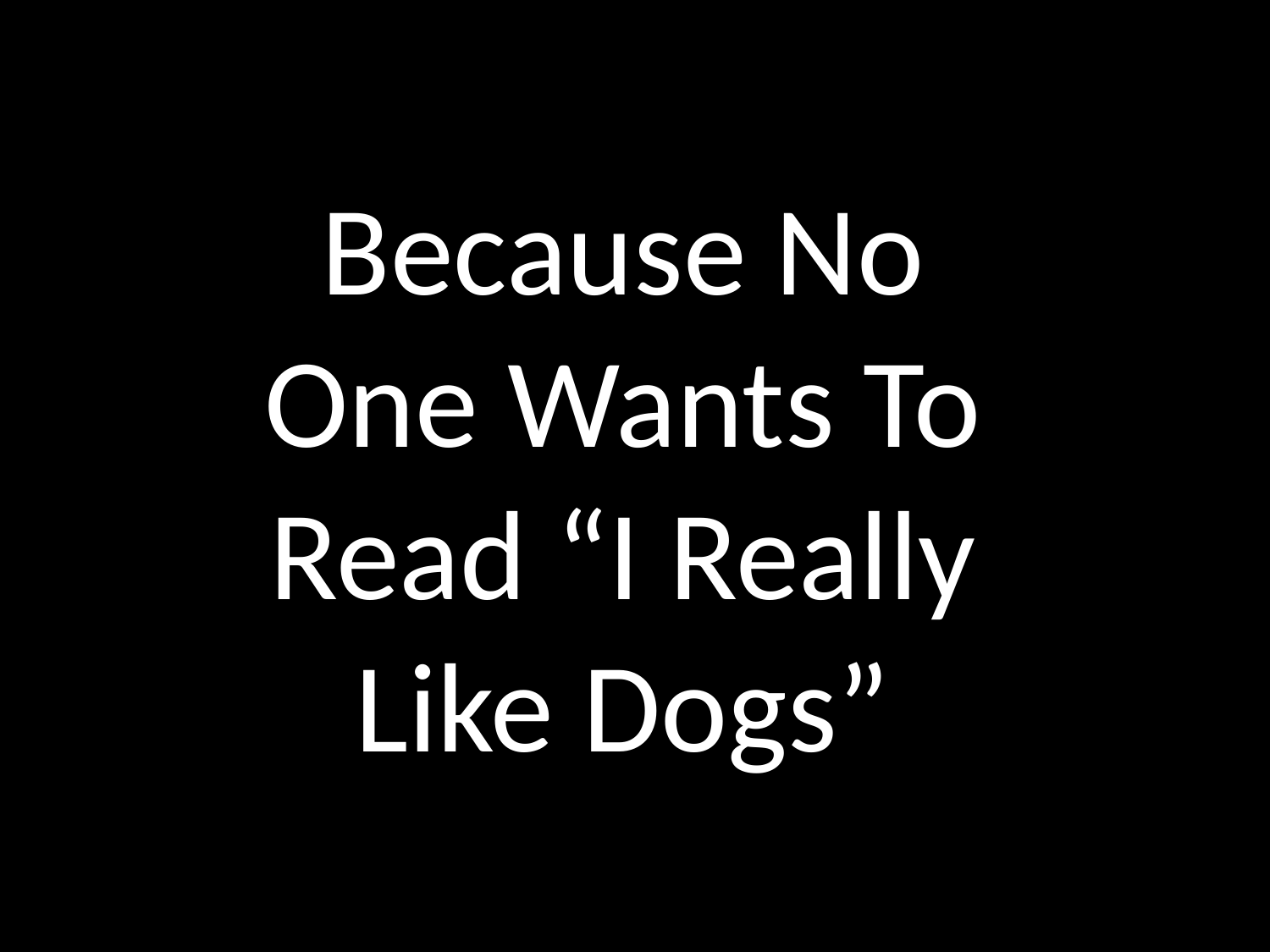

Because No One Wants To Read “I Really Like Dogs”